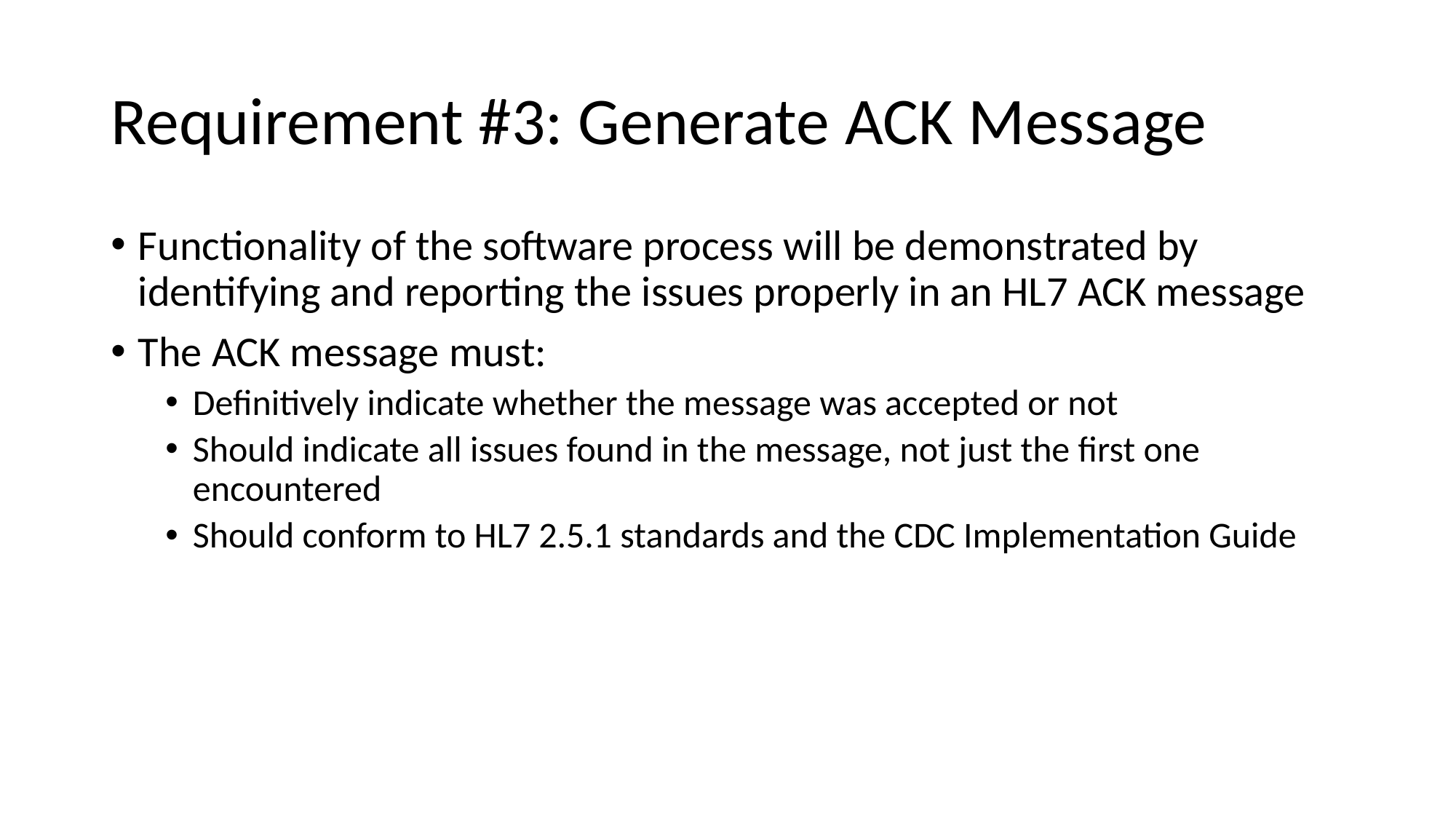

# Requirement #3: Generate ACK Message
Functionality of the software process will be demonstrated by identifying and reporting the issues properly in an HL7 ACK message
The ACK message must:
Definitively indicate whether the message was accepted or not
Should indicate all issues found in the message, not just the first one encountered
Should conform to HL7 2.5.1 standards and the CDC Implementation Guide